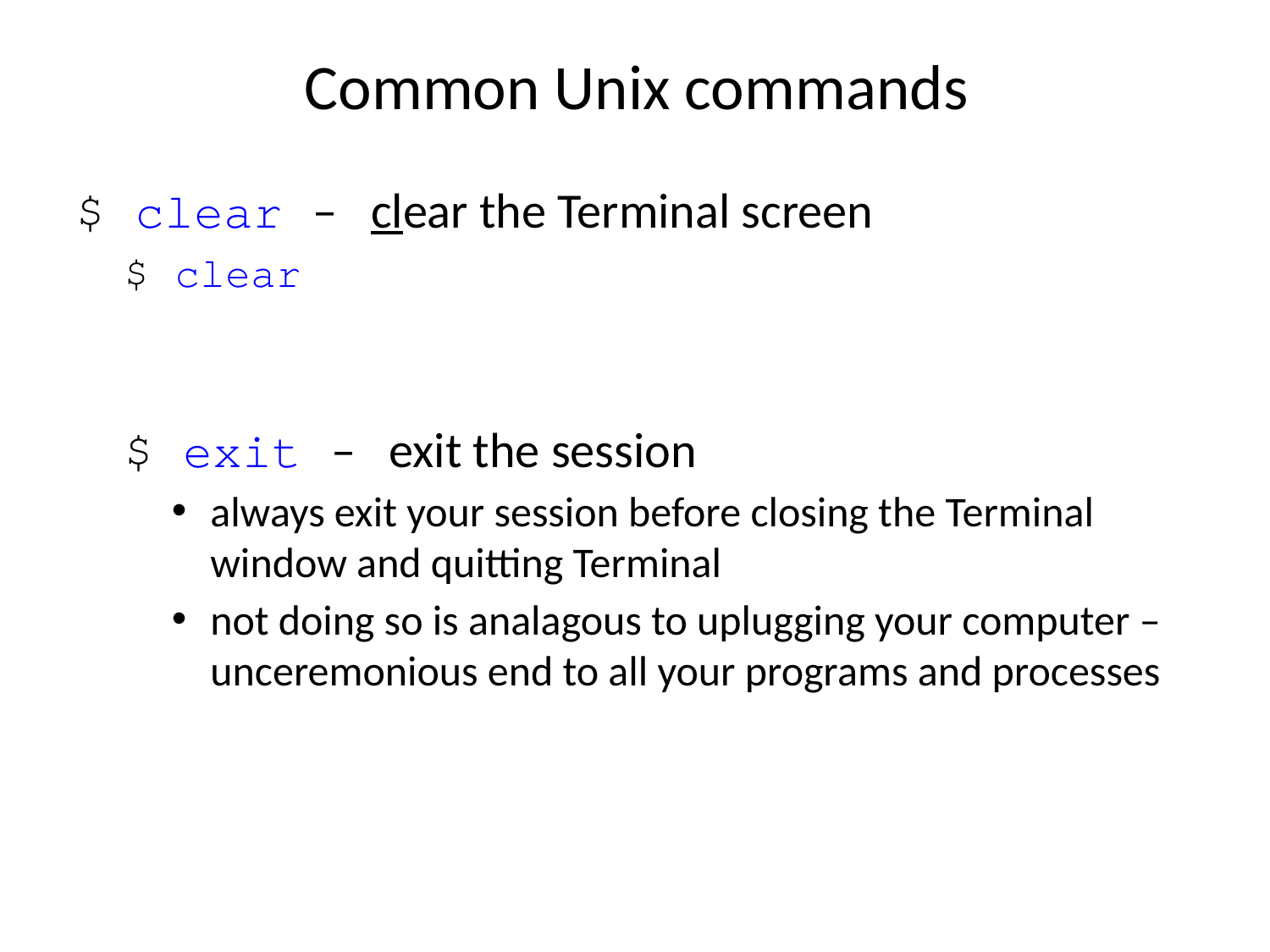

# Common Unix commands
$ clear –   clear the Terminal screen
$ clear

$ exit –   exit the session
always exit your session before closing the Terminal window and quitting Terminal
not doing so is analagous to uplugging your computer – unceremonious end to all your programs and processes